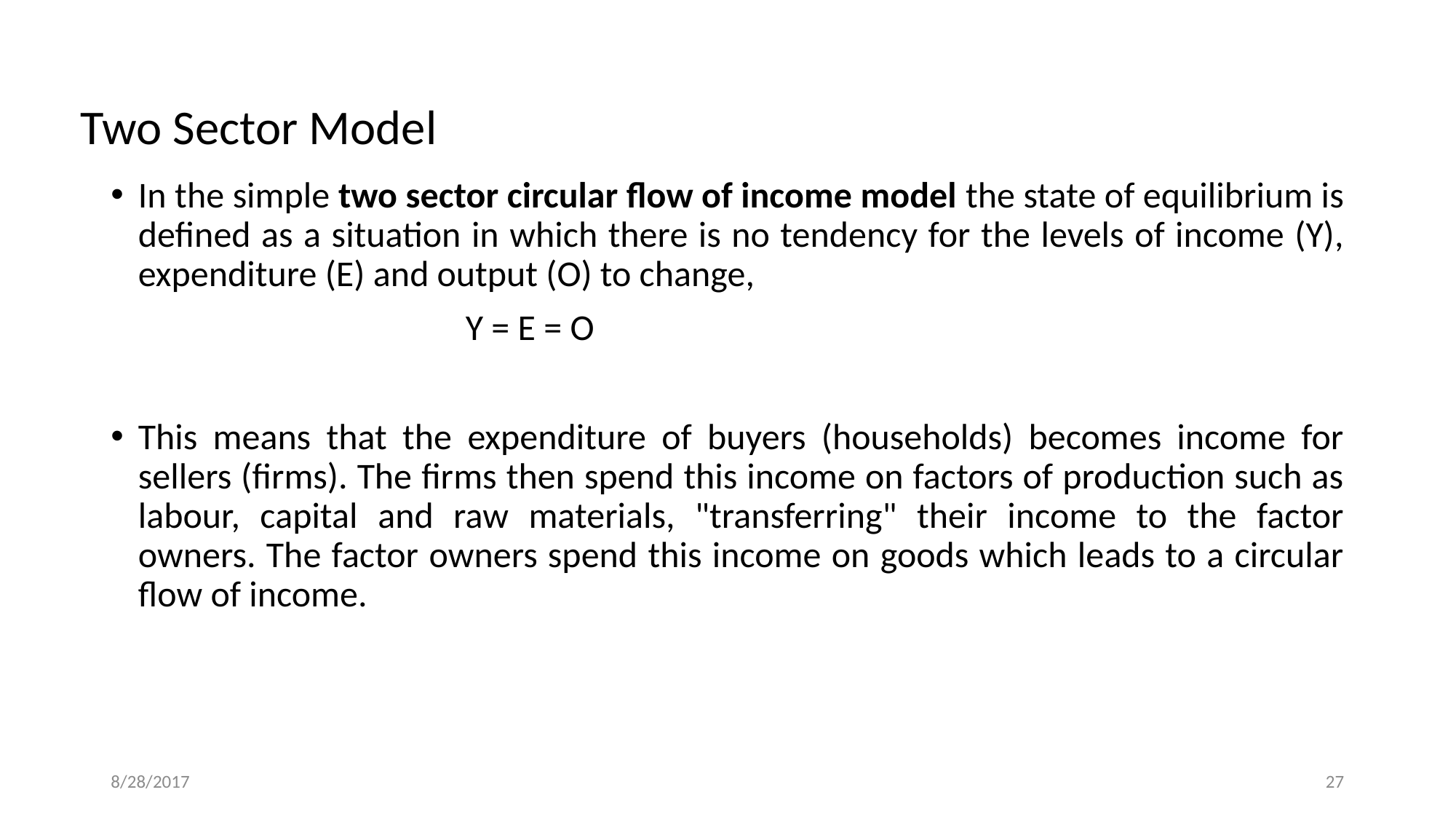

# Two Sector Model
In the simple two sector circular flow of income model the state of equilibrium is defined as a situation in which there is no tendency for the levels of income (Y), expenditure (E) and output (O) to change,
				Y = E = O

This means that the expenditure of buyers (households) becomes income for sellers (firms). The firms then spend this income on factors of production such as labour, capital and raw materials, "transferring" their income to the factor owners. The factor owners spend this income on goods which leads to a circular flow of income.
8/28/2017
27